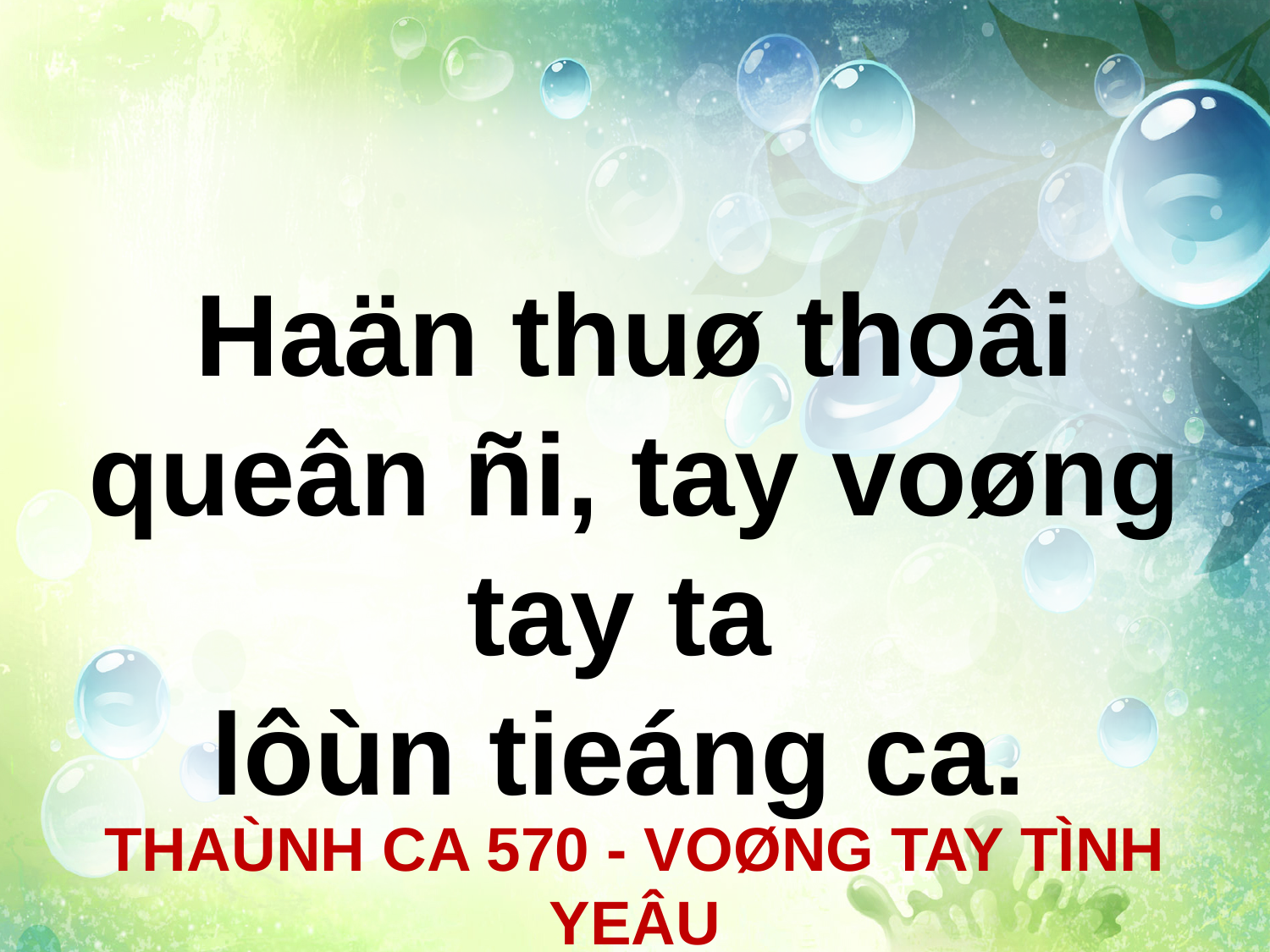

Haän thuø thoâi queân ñi, tay voøng tay ta
lôùn tieáng ca.
THAÙNH CA 570 - VOØNG TAY TÌNH YEÂU